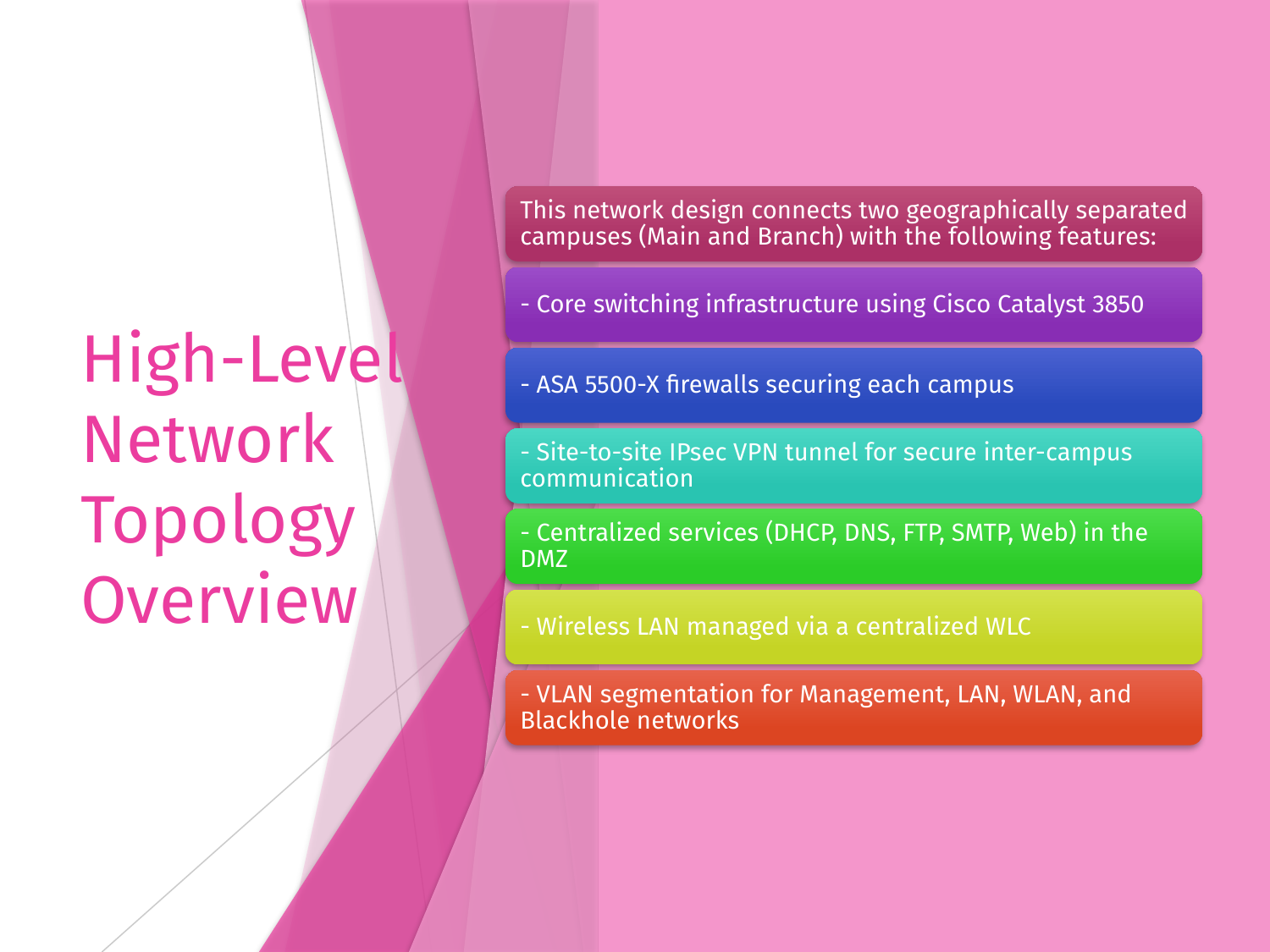

This network design connects two geographically separated campuses (Main and Branch) with the following features:
- Core switching infrastructure using Cisco Catalyst 3850
- ASA 5500-X firewalls securing each campus
- Site-to-site IPsec VPN tunnel for secure inter-campus communication
- Centralized services (DHCP, DNS, FTP, SMTP, Web) in the DMZ
- Wireless LAN managed via a centralized WLC
- VLAN segmentation for Management, LAN, WLAN, and Blackhole networks
# High-Level Network Topology Overview